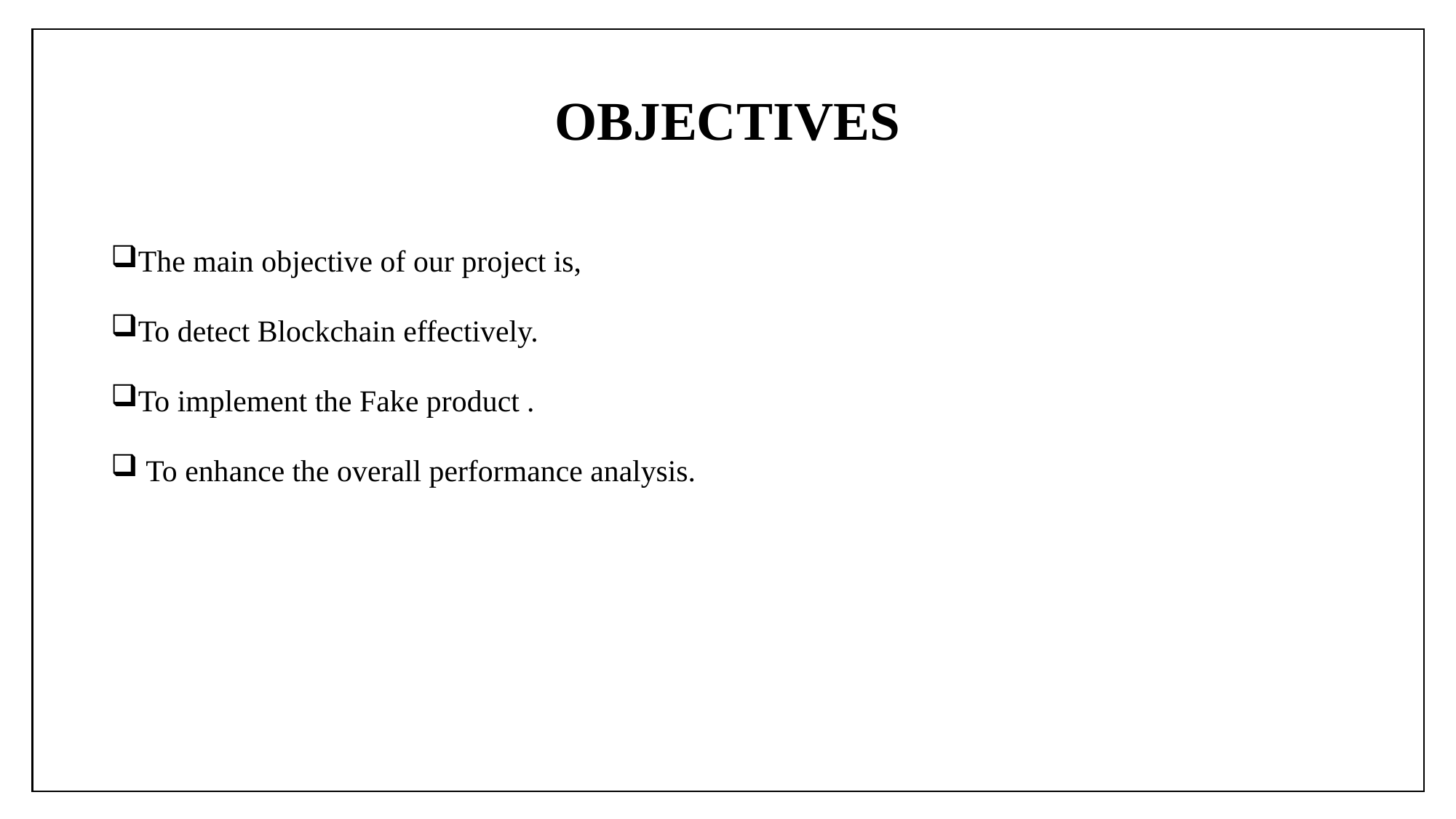

# OBJECTIVES
The main objective of our project is,
To detect Blockchain effectively.
To implement the Fake product .
 To enhance the overall performance analysis.